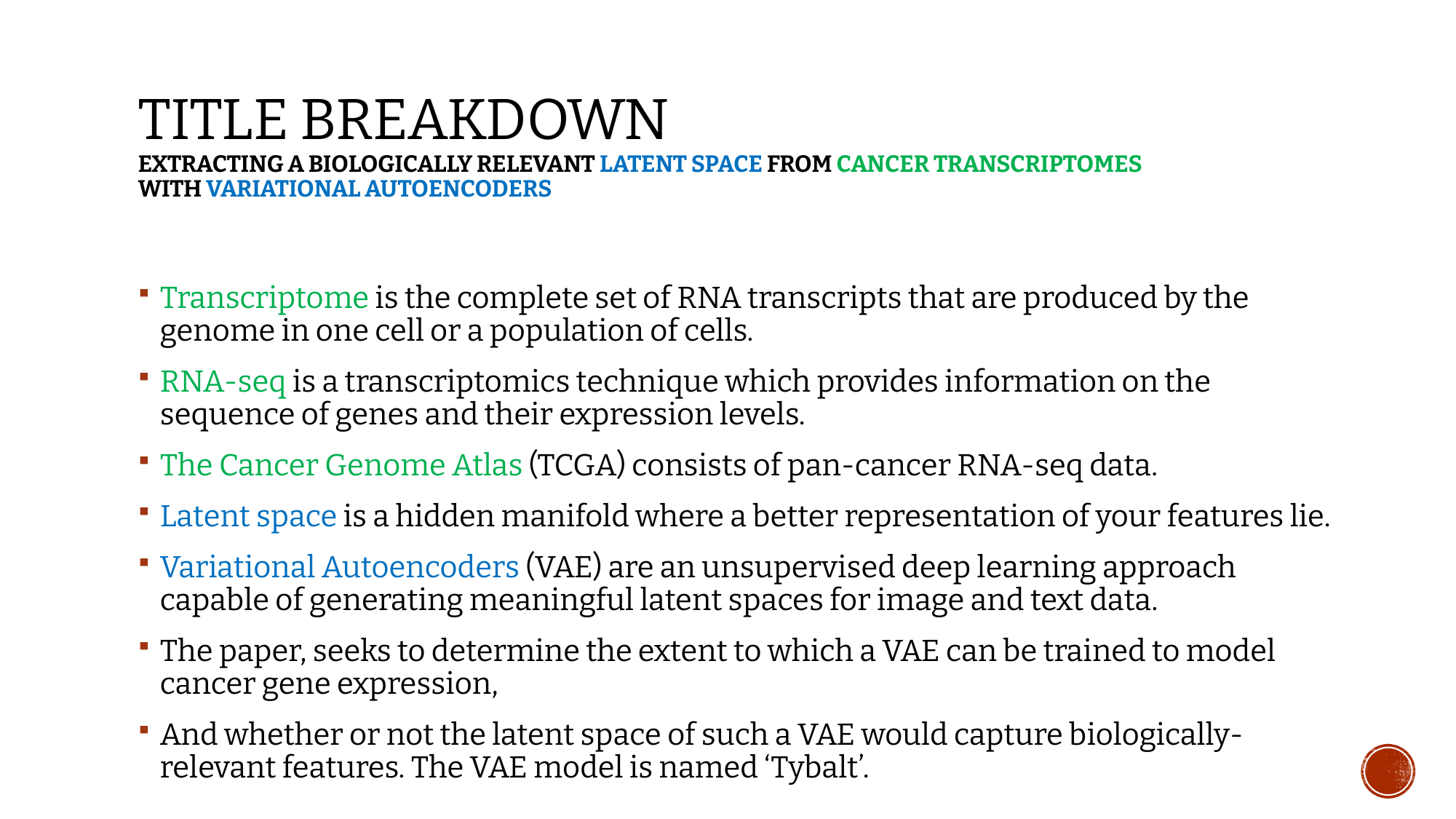

# Title breakdown Extracting a Biologically Relevant Latent Space from Cancer Transcriptomes with Variational Autoencoders
Transcriptome is the complete set of RNA transcripts that are produced by the genome in one cell or a population of cells.
RNA-seq is a transcriptomics technique which provides information on the sequence of genes and their expression levels.
The Cancer Genome Atlas (TCGA) consists of pan-cancer RNA-seq data.
Latent space is a hidden manifold where a better representation of your features lie.
Variational Autoencoders (VAE) are an unsupervised deep learning approach capable of generating meaningful latent spaces for image and text data.
The paper, seeks to determine the extent to which a VAE can be trained to model cancer gene expression,
And whether or not the latent space of such a VAE would capture biologically-relevant features. The VAE model is named ‘Tybalt’.